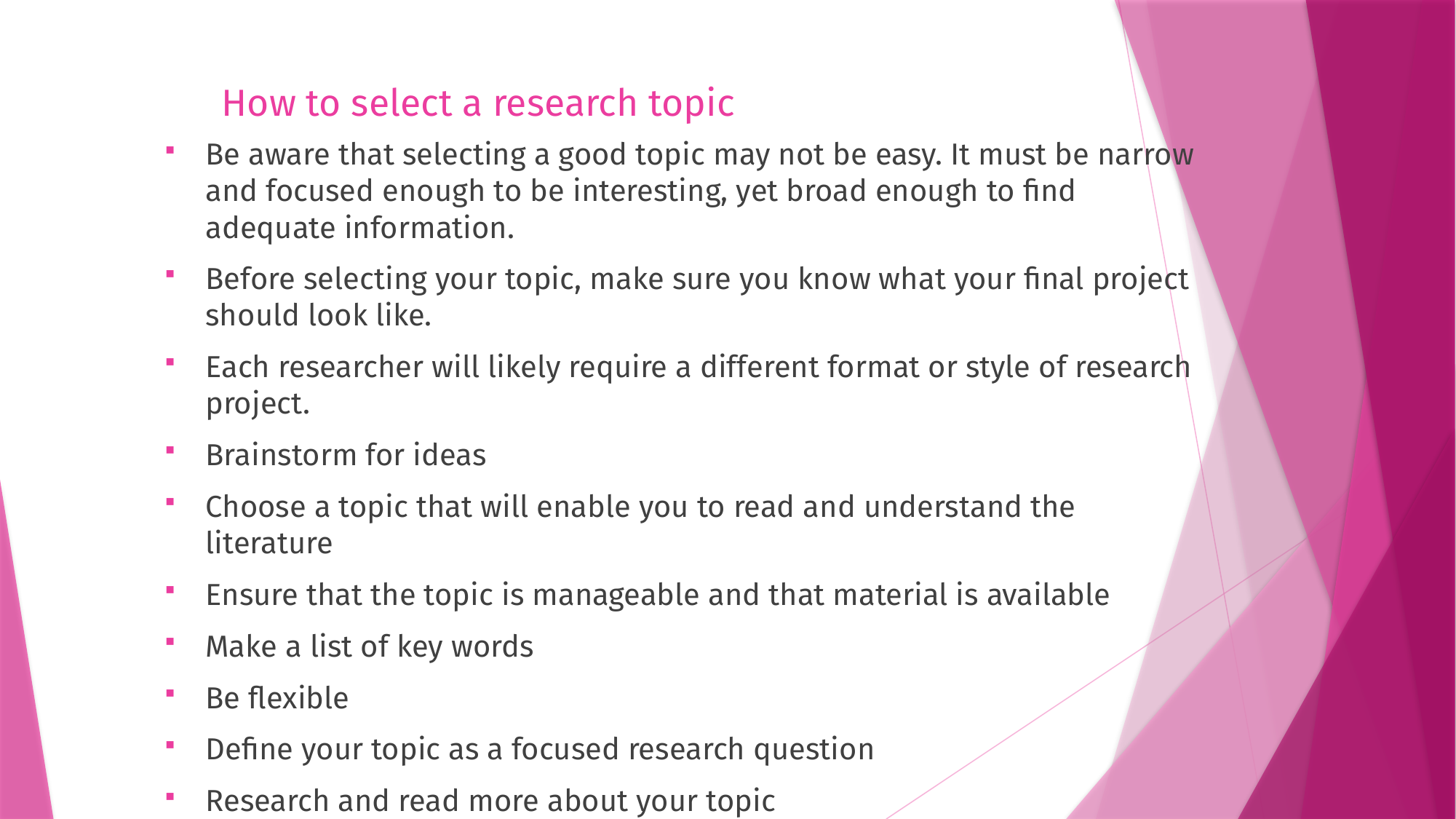

# How to select a research topic
Be aware that selecting a good topic may not be easy. It must be narrow and focused enough to be interesting, yet broad enough to find adequate information.
Before selecting your topic, make sure you know what your final project should look like.
Each researcher will likely require a different format or style of research project.
Brainstorm for ideas
Choose a topic that will enable you to read and understand the literature
Ensure that the topic is manageable and that material is available
Make a list of key words
Be flexible
Define your topic as a focused research question
Research and read more about your topic
Formulate a thesis statement